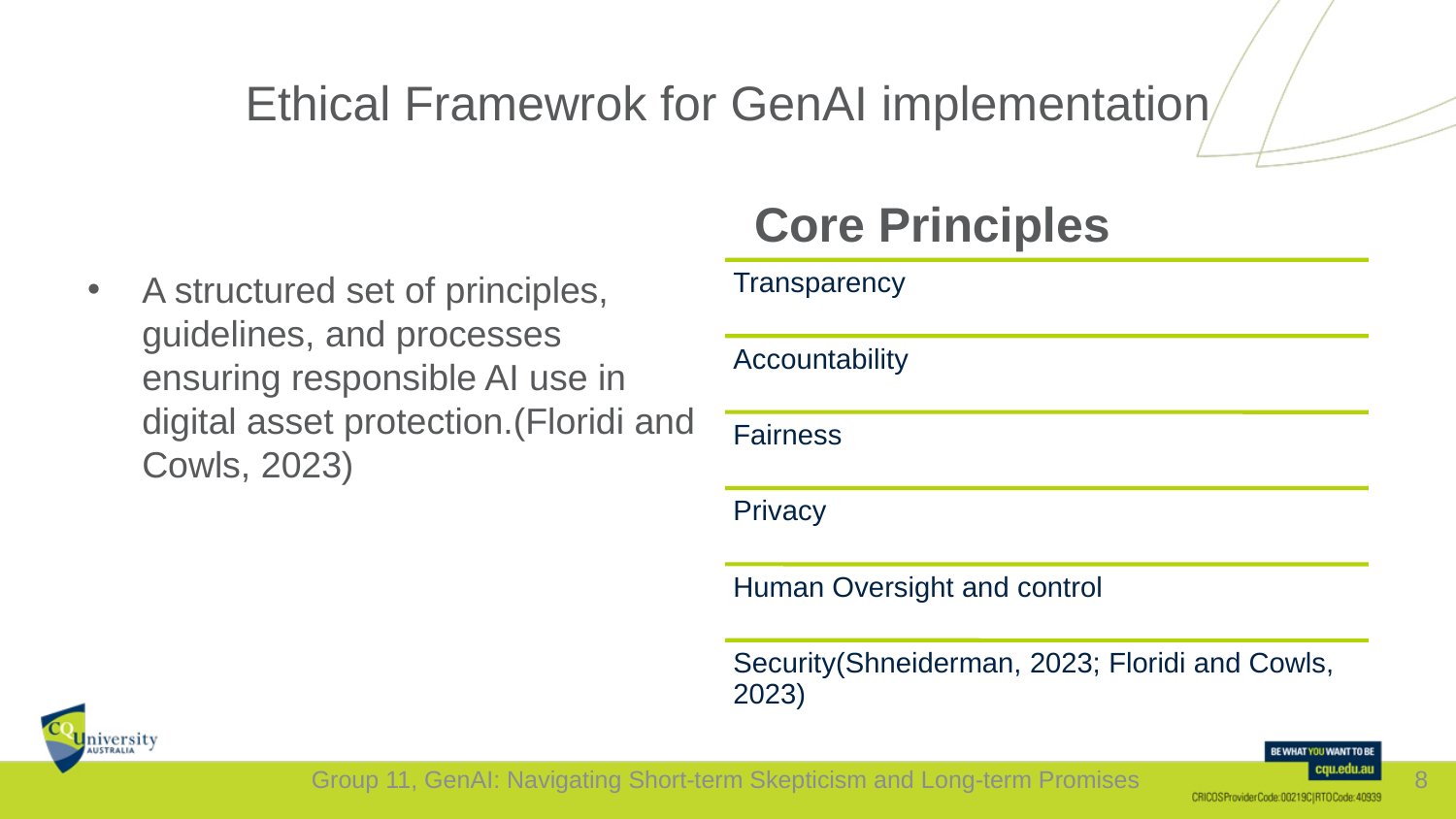

# Ethical Framewrok for GenAI implementation
Core Principles
Transparency
Accountability
Fairness
Privacy
Human Oversight and control
Security(Shneiderman, 2023; Floridi and Cowls, 2023)
A structured set of principles, guidelines, and processes ensuring responsible AI use in digital asset protection.(Floridi and Cowls, 2023)
Group 11, GenAI: Navigating Short-term Skepticism and Long-term Promises
8